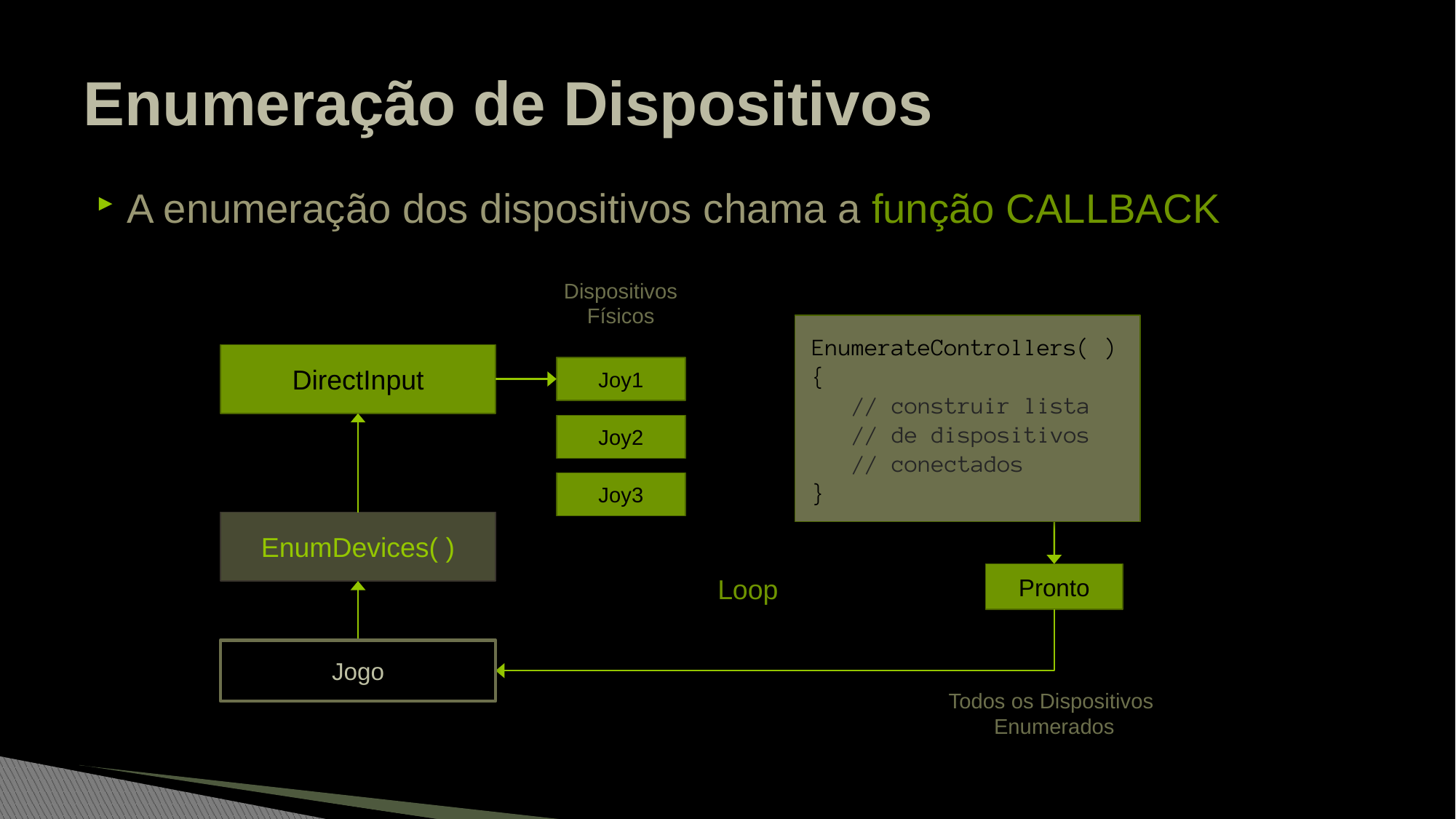

# Enumeração de Dispositivos
A enumeração dos dispositivos chama a função callback
Dispositivos
Físicos
EnumerateControllers( )
{
   // construir lista
   // de dispositivos
   // conectados
}
DirectInput
Joy1
Joy2
Joy3
EnumDevices( )
Pronto
Loop
Jogo
Todos os Dispositivos
Enumerados